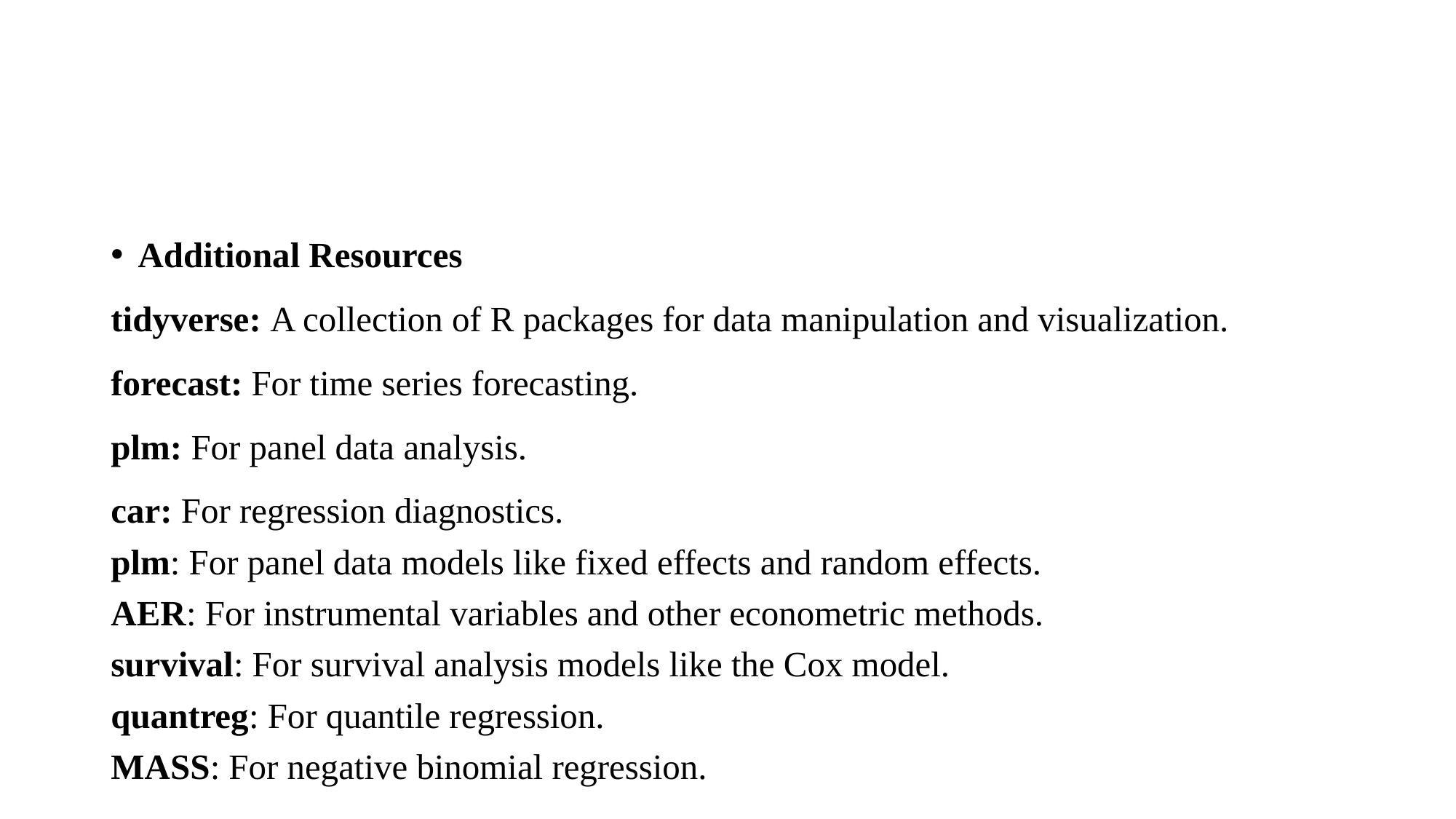

#
Additional Resources
tidyverse: A collection of R packages for data manipulation and visualization.
forecast: For time series forecasting.
plm: For panel data analysis.
car: For regression diagnostics.
plm: For panel data models like fixed effects and random effects.
AER: For instrumental variables and other econometric methods.
survival: For survival analysis models like the Cox model.
quantreg: For quantile regression.
MASS: For negative binomial regression.